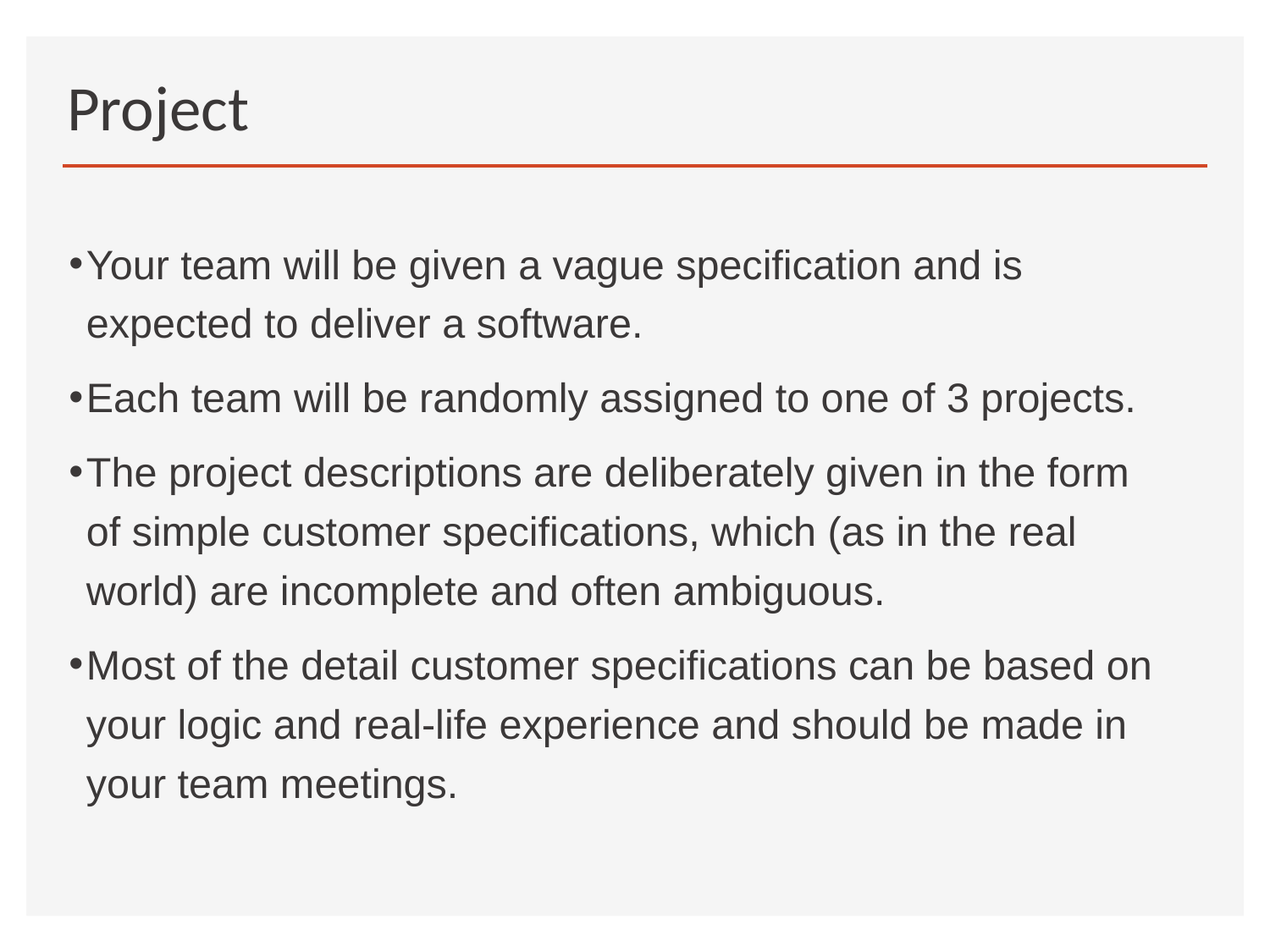

# Project
Your team will be given a vague specification and is expected to deliver a software.
Each team will be randomly assigned to one of 3 projects.
The project descriptions are deliberately given in the form of simple customer specifications, which (as in the real world) are incomplete and often ambiguous.
Most of the detail customer specifications can be based on your logic and real-life experience and should be made in your team meetings.